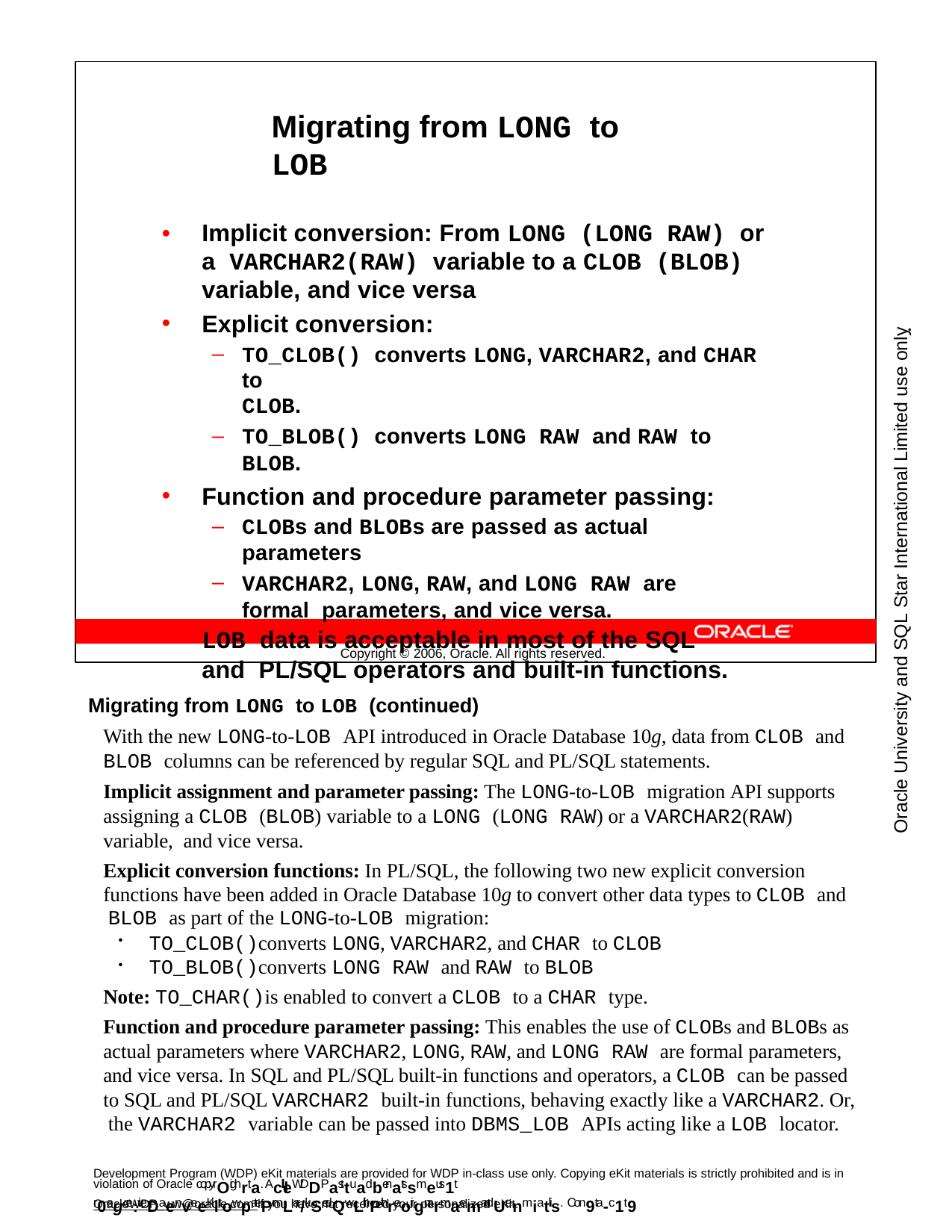

Migrating from LONG to LOB
Implicit conversion: From LONG (LONG RAW) or a  VARCHAR2(RAW) variable to a CLOB (BLOB)  variable, and vice versa
Explicit conversion:
TO_CLOB() converts LONG, VARCHAR2, and CHAR to
CLOB.
TO_BLOB() converts LONG RAW and RAW to BLOB.
Function and procedure parameter passing:
CLOBs and BLOBs are passed as actual parameters
VARCHAR2, LONG, RAW, and LONG RAW are formal  parameters, and vice versa.
LOB data is acceptable in most of the SQL and  PL/SQL operators and built-in functions.
Oracle University and SQL Star International Limited use onlyฺ
Copyright © 2006, Oracle. All rights reserved.
Migrating from LONG to LOB (continued)
With the new LONG-to-LOB API introduced in Oracle Database 10g, data from CLOB and
BLOB columns can be referenced by regular SQL and PL/SQL statements.
Implicit assignment and parameter passing: The LONG-to-LOB migration API supports  assigning a CLOB (BLOB) variable to a LONG (LONG RAW) or a VARCHAR2(RAW) variable,  and vice versa.
Explicit conversion functions: In PL/SQL, the following two new explicit conversion  functions have been added in Oracle Database 10g to convert other data types to CLOB and  BLOB as part of the LONG-to-LOB migration:
TO_CLOB()converts LONG, VARCHAR2, and CHAR to CLOB
TO_BLOB()converts LONG RAW and RAW to BLOB
Note: TO_CHAR()is enabled to convert a CLOB to a CHAR type.
Function and procedure parameter passing: This enables the use of CLOBs and BLOBs as  actual parameters where VARCHAR2, LONG, RAW, and LONG RAW are formal parameters,  and vice versa. In SQL and PL/SQL built-in functions and operators, a CLOB can be passed  to SQL and PL/SQL VARCHAR2 built-in functions, behaving exactly like a VARCHAR2. Or,  the VARCHAR2 variable can be passed into DBMS_LOB APIs acting like a LOB locator.
Development Program (WDP) eKit materials are provided for WDP in-class use only. Copying eKit materials is strictly prohibited and is in
violation of Oracle copyrOighrta. AcllleWDDPasttuadbenatssmeus1t r0egce:iveDaenveeKiltowpatePrmLar/kSedQwLithPthreoir gnarmaemandUenmiatils. Con9ta-c1t9
OracleWDP_ww@oracle.com if you have not received your personalized eKit.